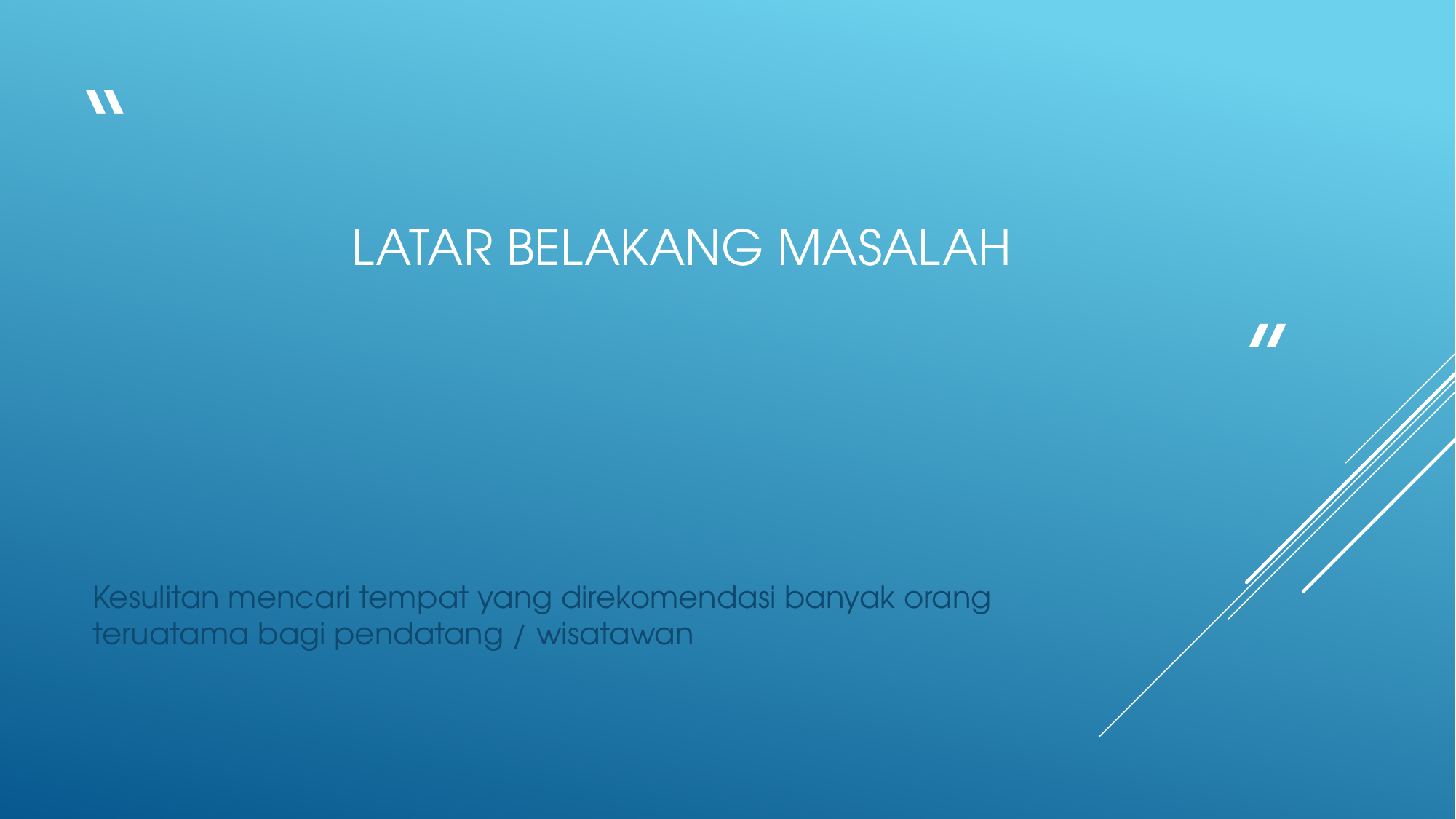

# Latar belakang masalah

Kesulitan mencari tempat yang direkomendasi banyak orang teruatama bagi pendatang / wisatawan